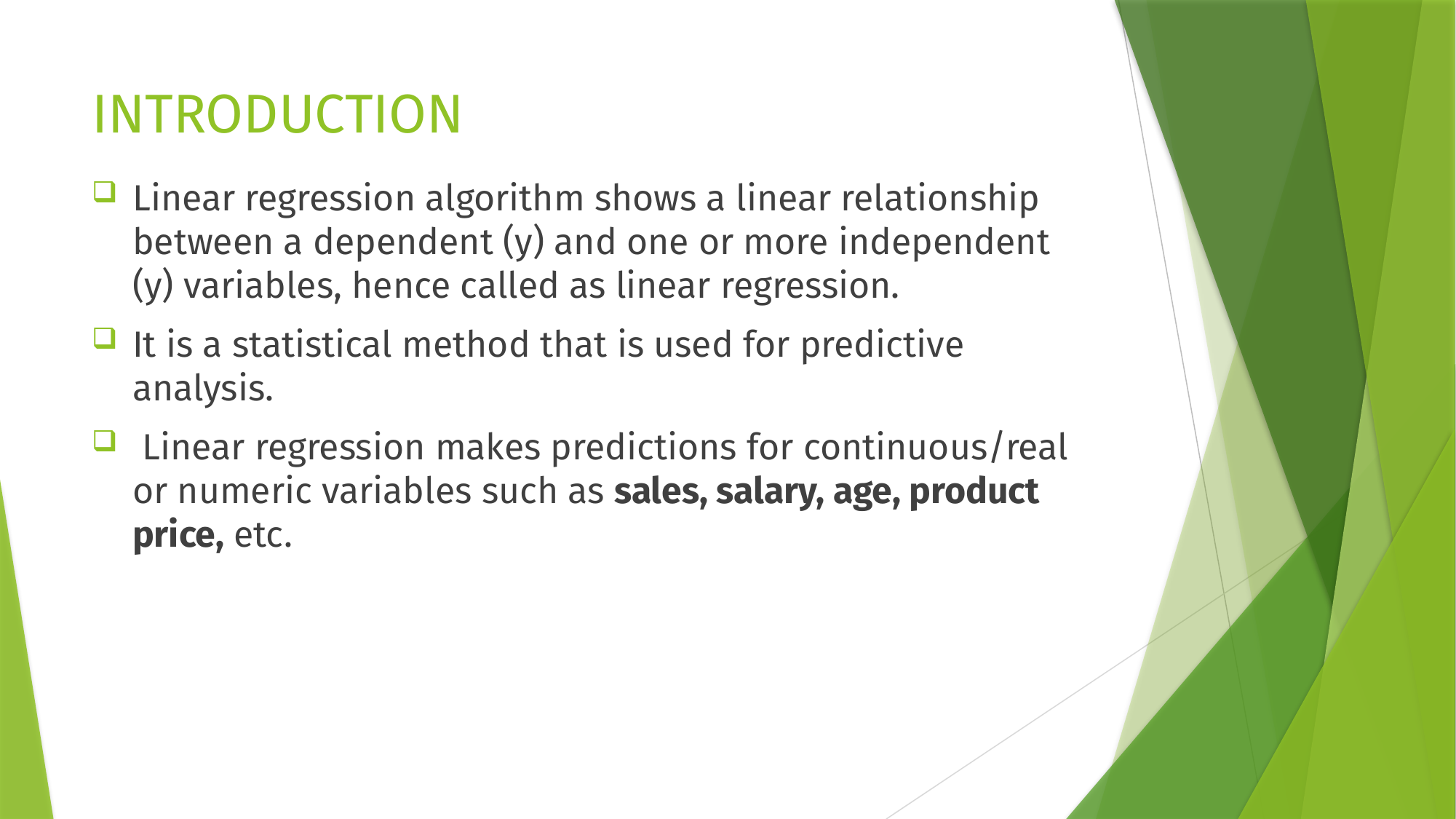

# INTRODUCTION
Linear regression algorithm shows a linear relationship between a dependent (y) and one or more independent (y) variables, hence called as linear regression.
It is a statistical method that is used for predictive analysis.
 Linear regression makes predictions for continuous/real or numeric variables such as sales, salary, age, product price, etc.